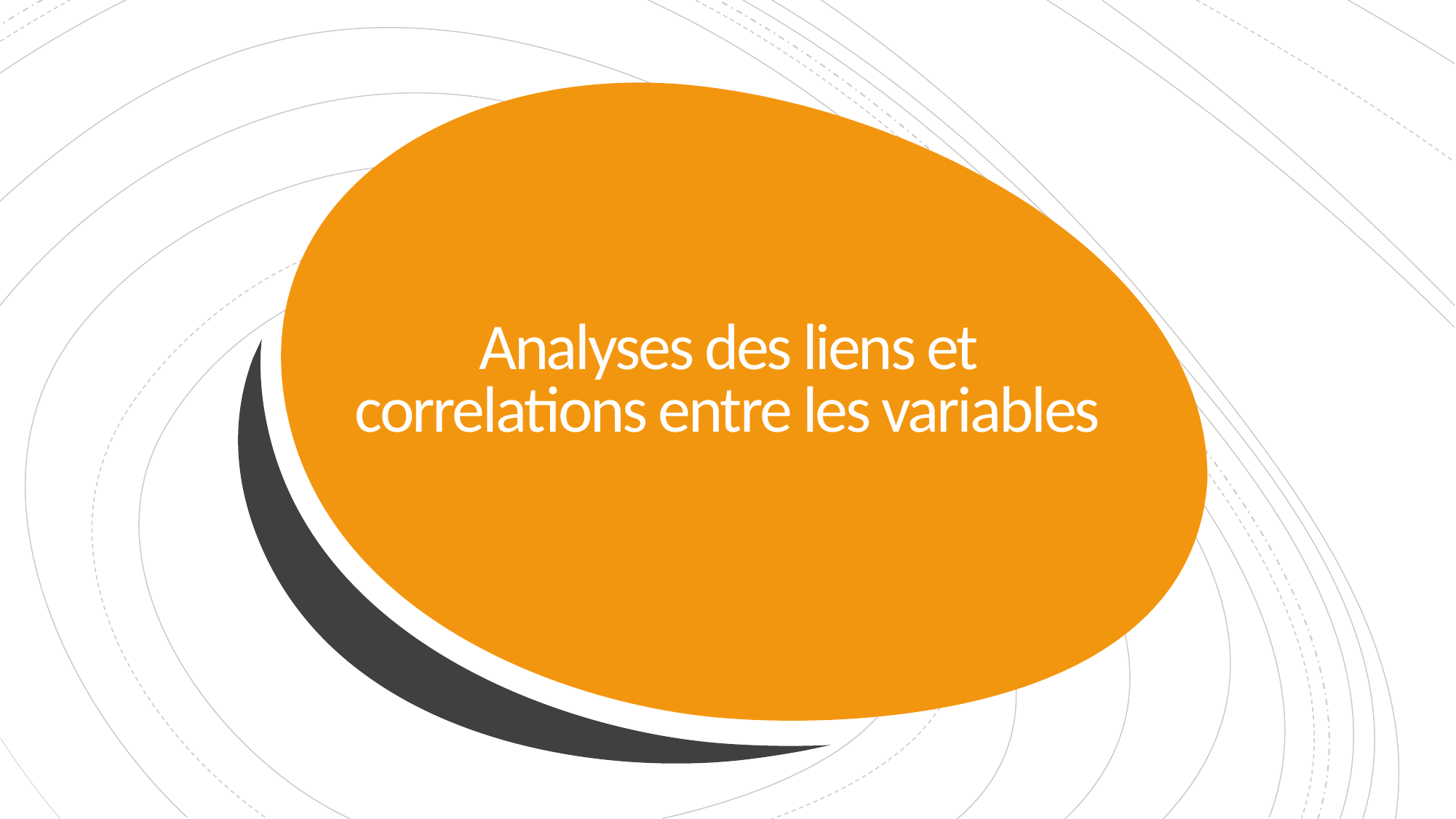

# Analyses des liens et correlations entre les variables